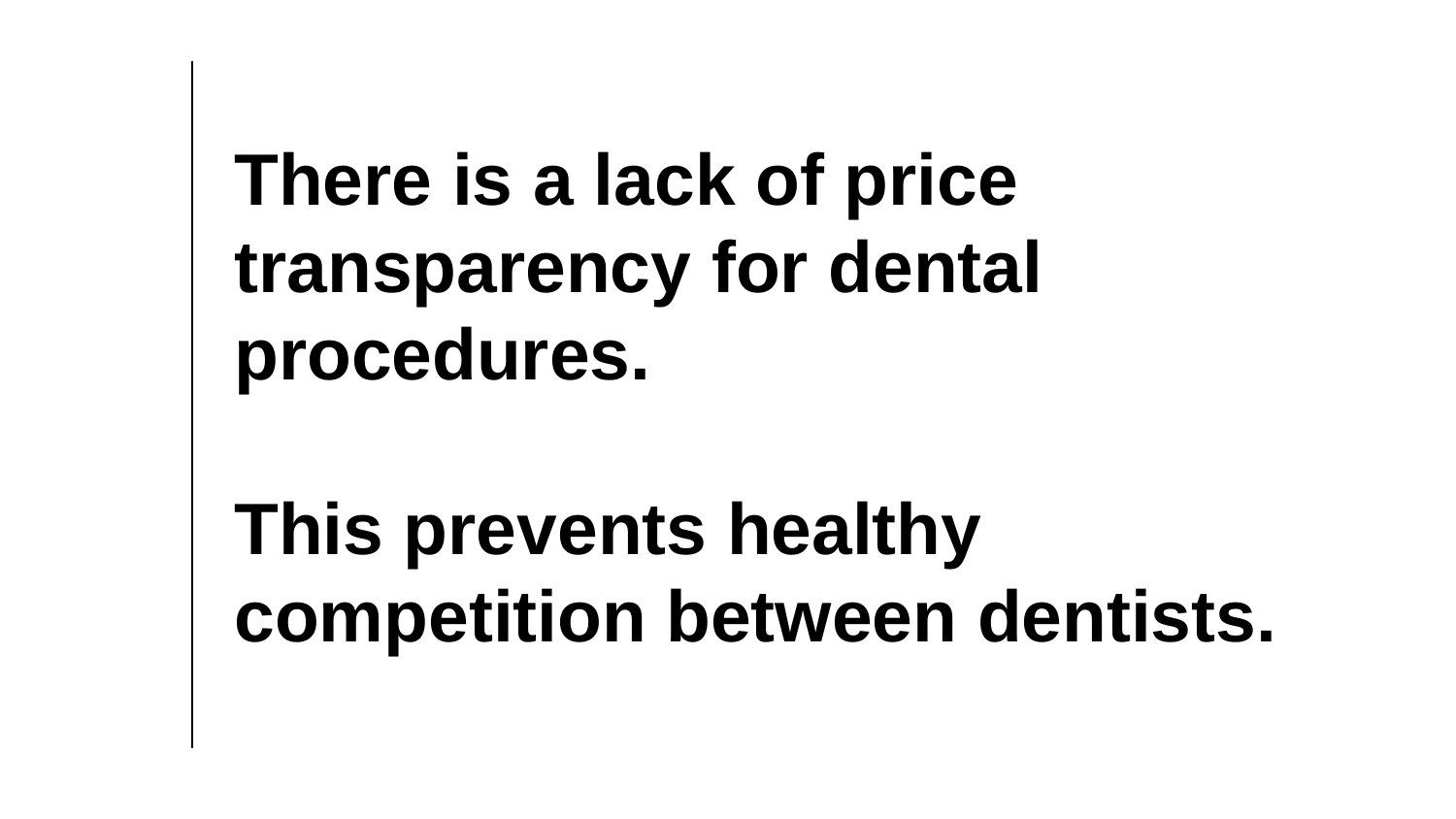

# There is a lack of price transparency for dental procedures.

This prevents healthy competition between dentists.